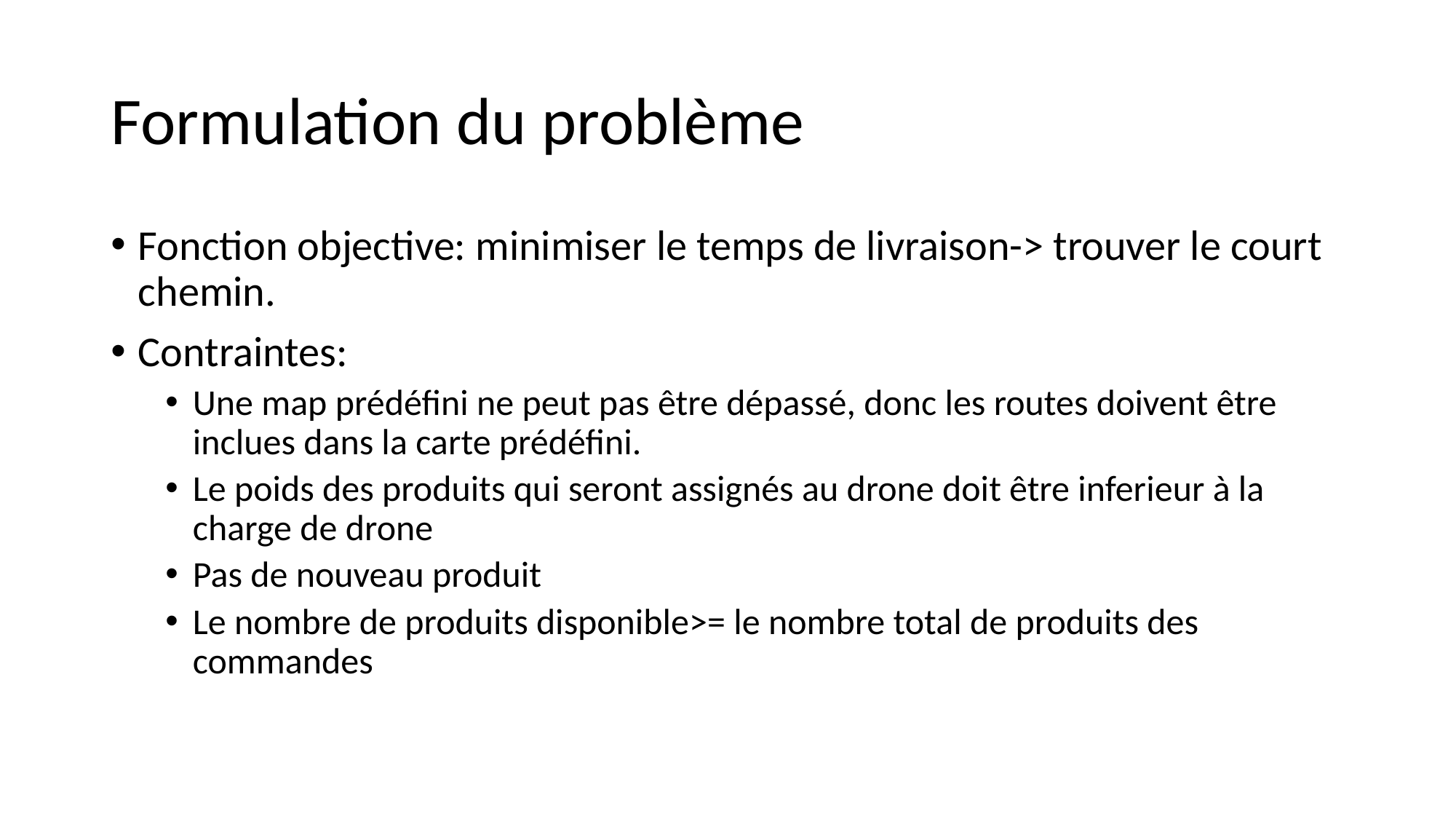

# Formulation du problème
Fonction objective: minimiser le temps de livraison-> trouver le court chemin.
Contraintes:
Une map prédéfini ne peut pas être dépassé, donc les routes doivent être inclues dans la carte prédéfini.
Le poids des produits qui seront assignés au drone doit être inferieur à la charge de drone
Pas de nouveau produit
Le nombre de produits disponible>= le nombre total de produits des commandes